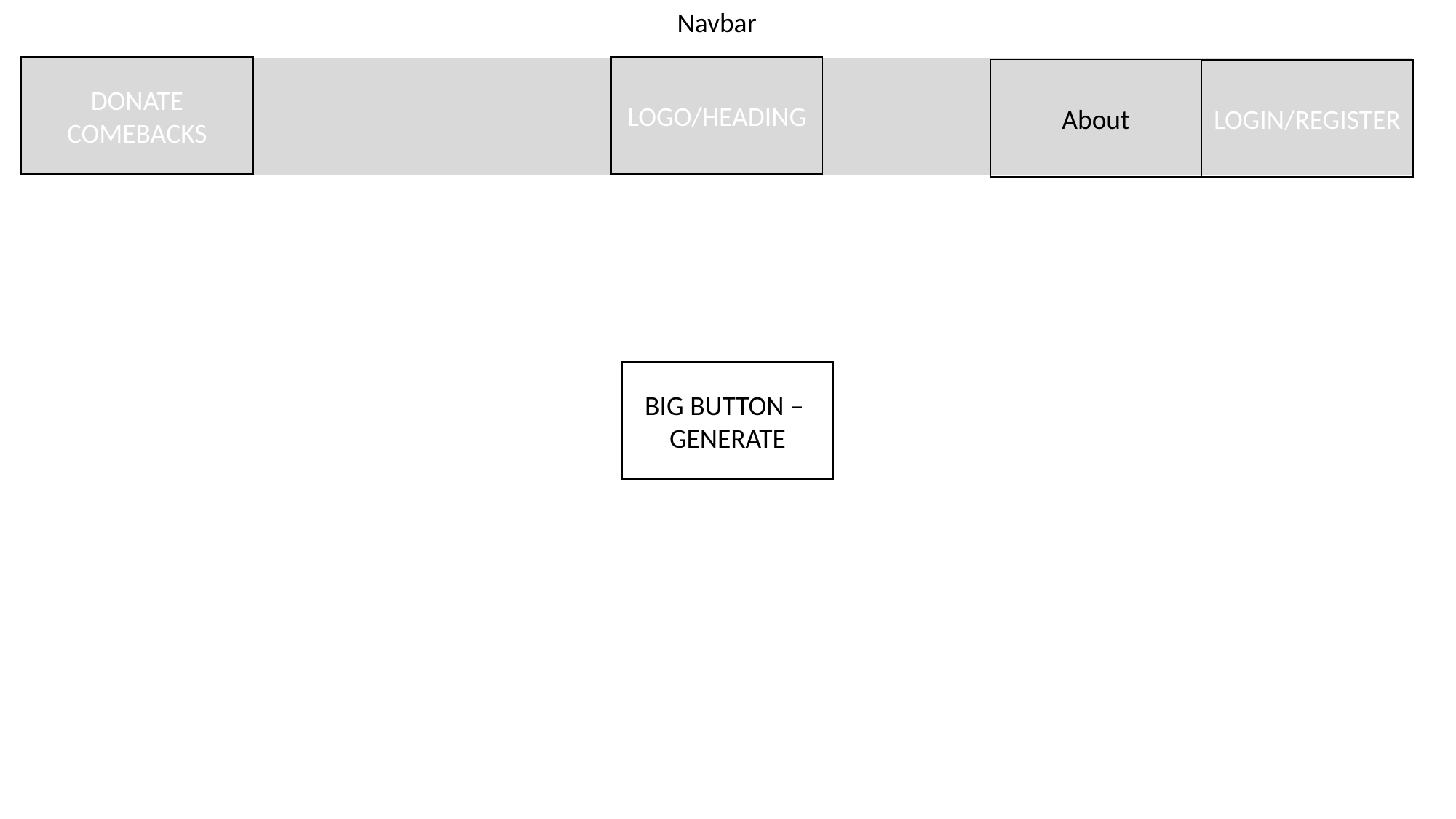

Navbar

DONATE COMEBACKS
LOGO/HEADING
About
LOGIN/REGISTER
BIG BUTTON –
GENERATE